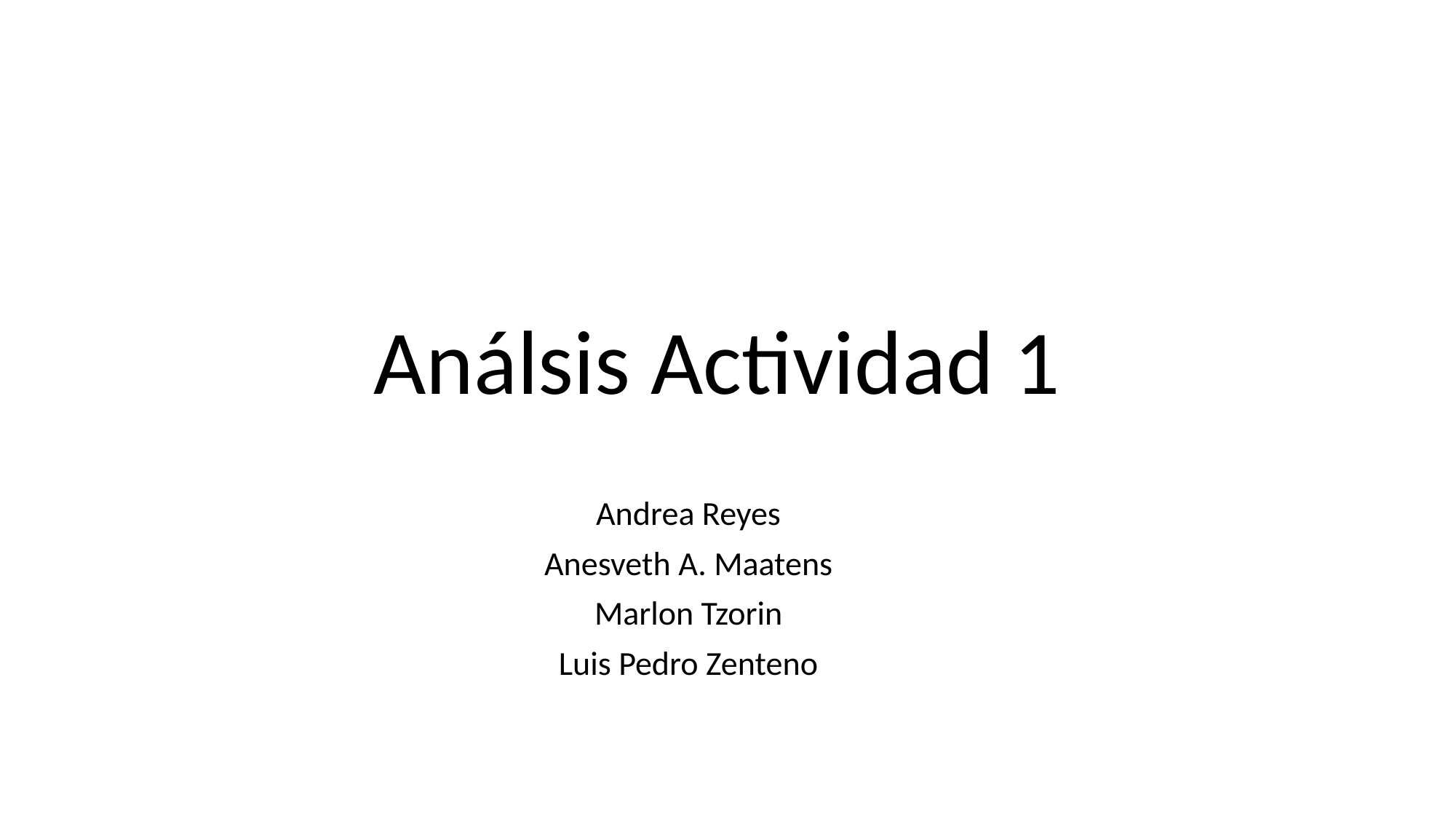

# Análsis Actividad 1
Andrea Reyes
Anesveth A. Maatens
Marlon Tzorin
Luis Pedro Zenteno